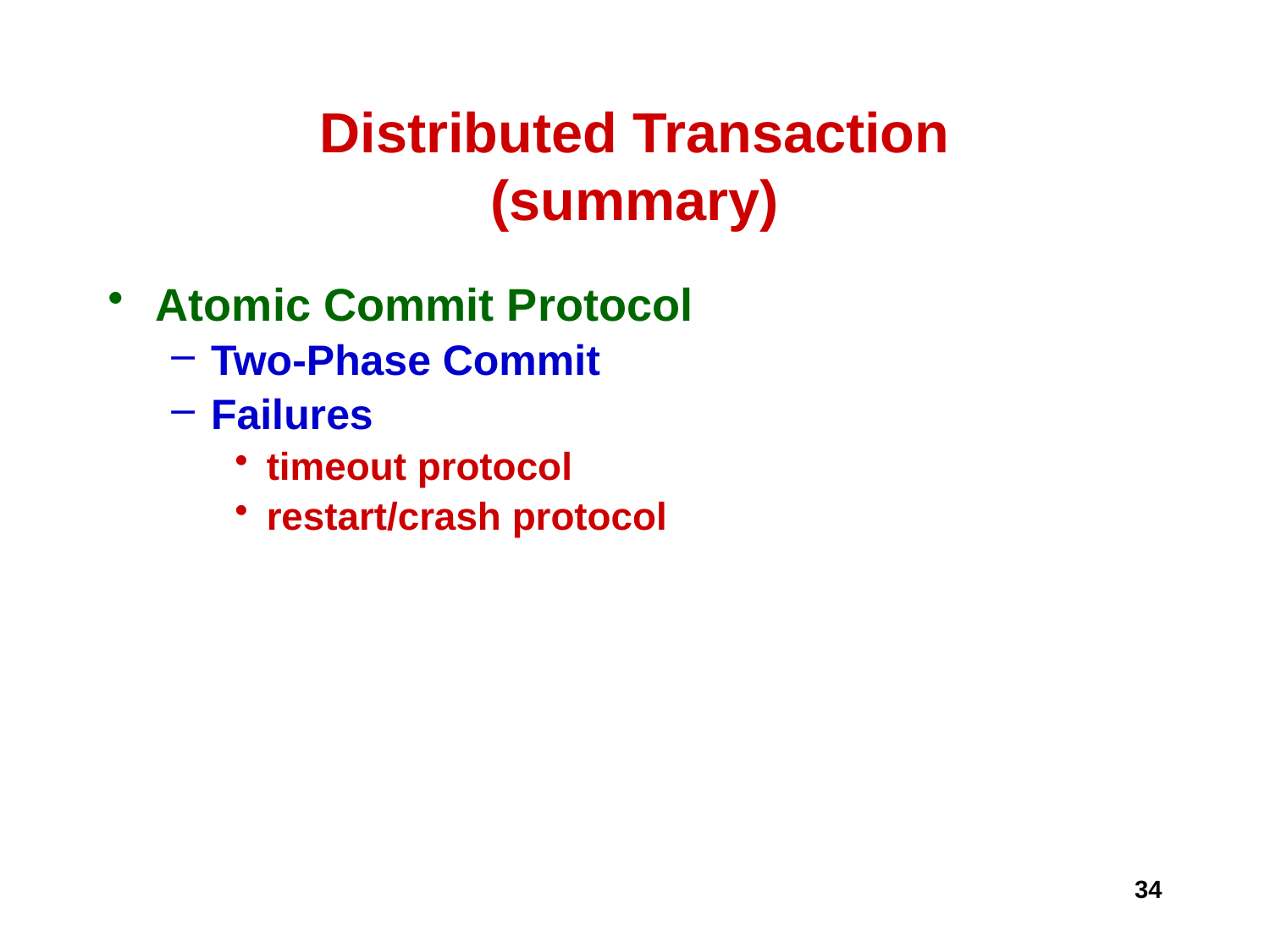

# Distributed Transaction (summary)
Atomic Commit Protocol
Two-Phase Commit
Failures
timeout protocol
restart/crash protocol

34